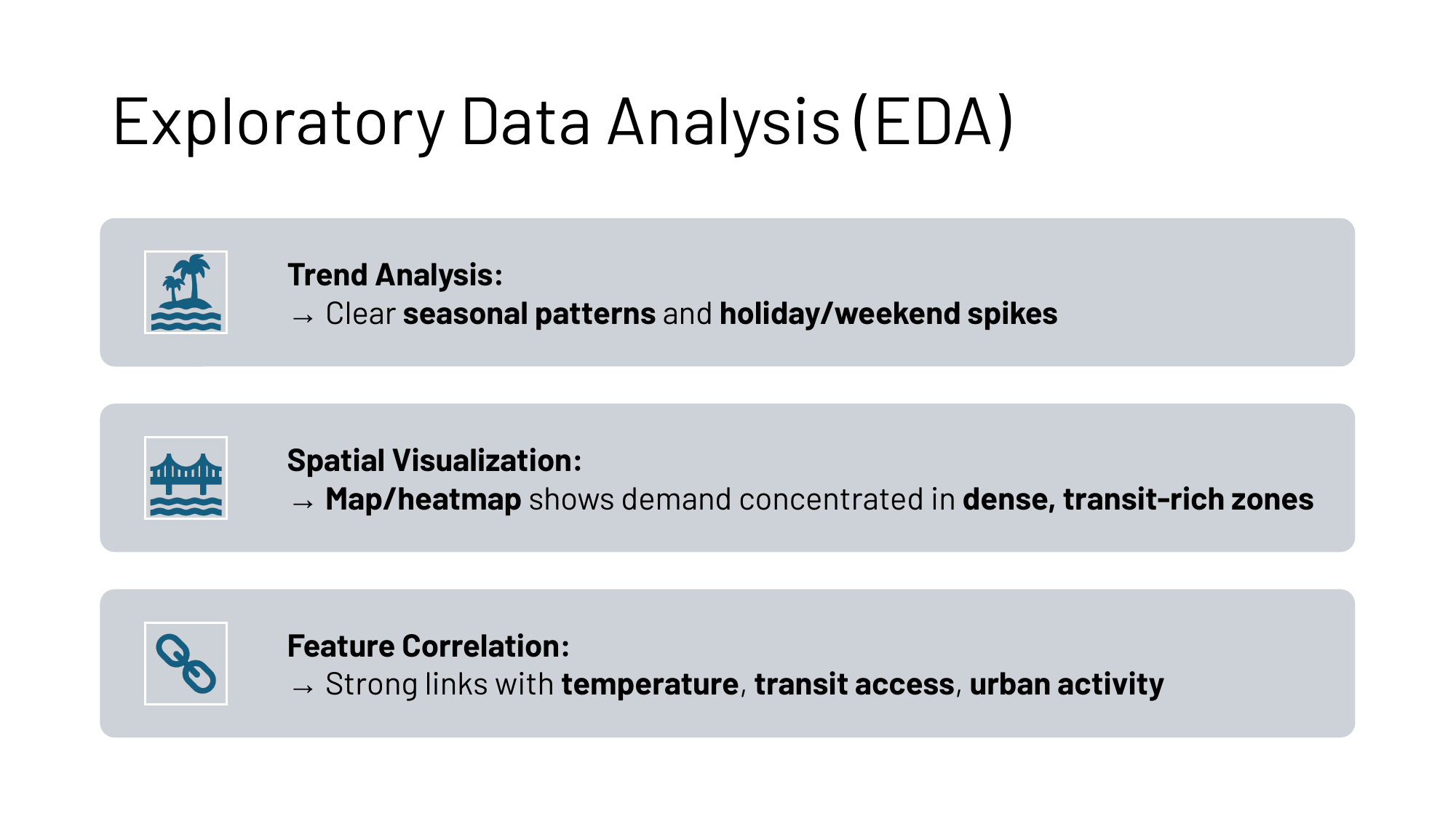

# Exploratory Data Analysis (EDA)
Trend Analysis:
→ Clear seasonal patterns and holiday/weekend spikes
Spatial Visualization:
→ Map/heatmap shows demand concentrated in dense, transit-rich zones
Feature Correlation:
→ Strong links with temperature, transit access, urban activity